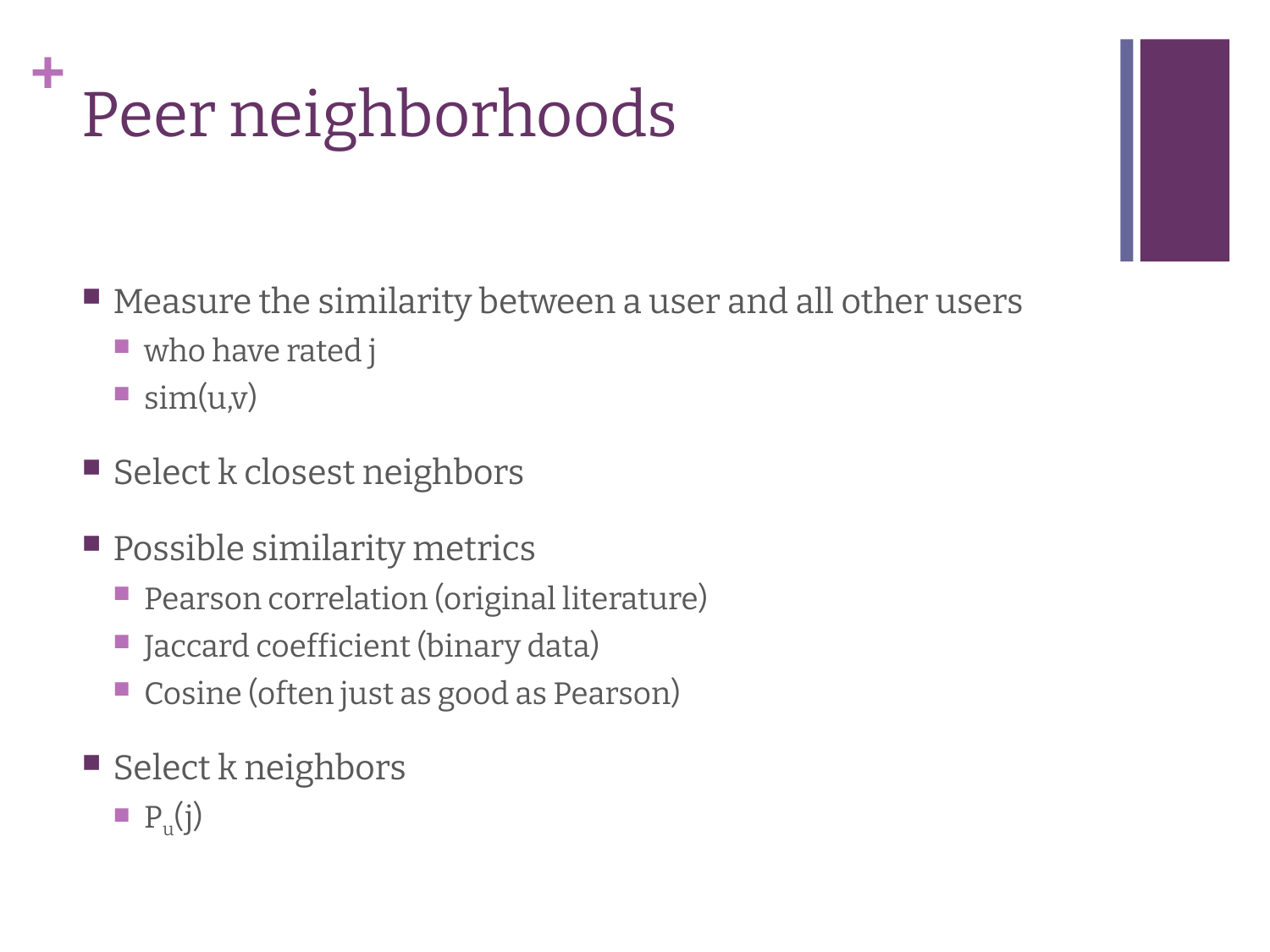

# Peer neighborhoods
Measure the similarity between a user and all other users
who have rated j
sim(u,v)
Select k closest neighbors
Possible similarity metrics
Pearson correlation (original literature)
Jaccard coefficient (binary data)
Cosine (often just as good as Pearson)
Select k neighbors
Pu(j)